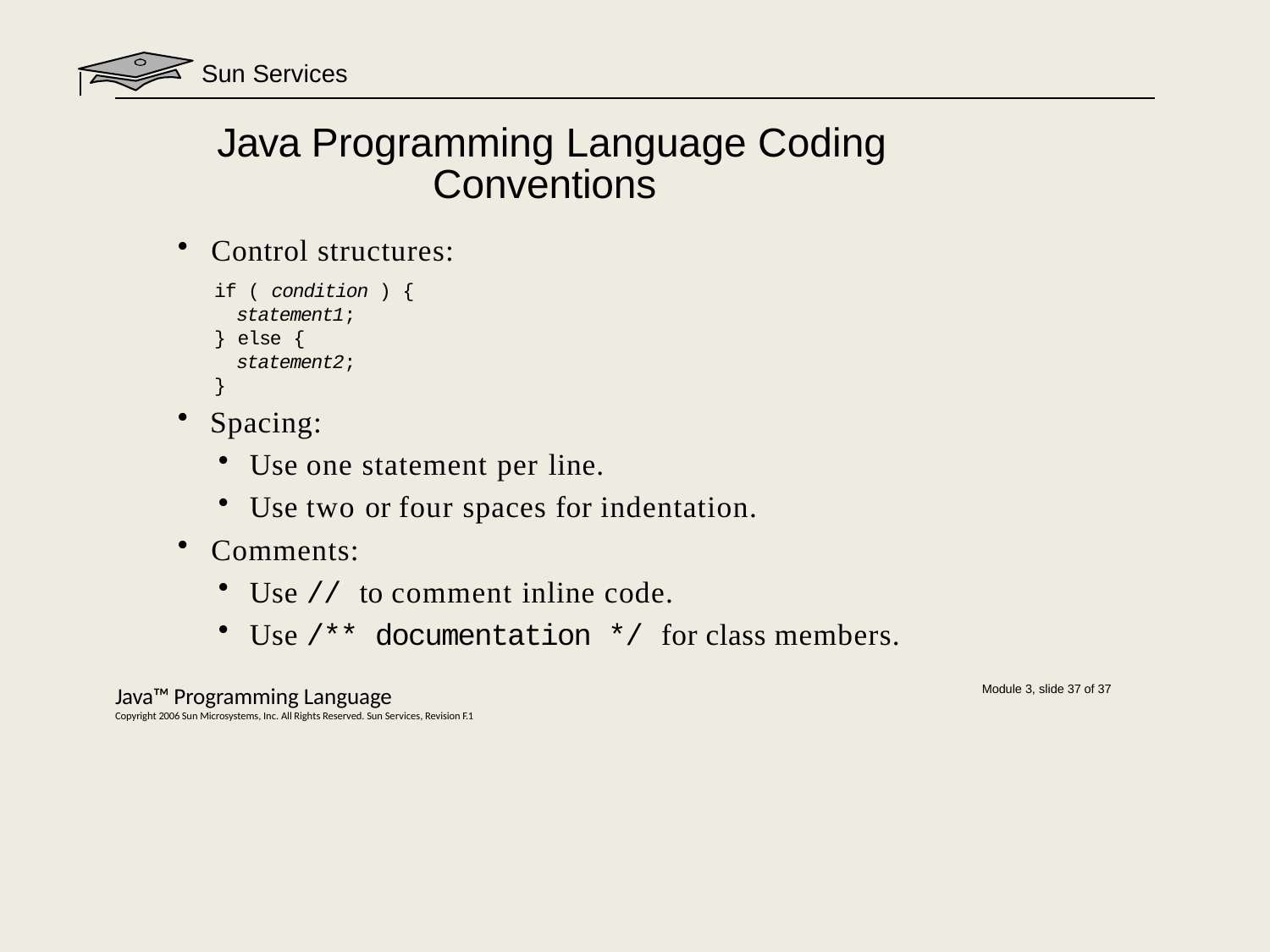

Sun Services

# Java Programming Language Coding  Conventions
Control structures:
if ( condition ) {
statement1;
} else {
statement2;
}
Spacing:
Use one statement per line.
Use two or four spaces for indentation.
Comments:
Use // to comment inline code.
Use /** documentation */ for class members.
Java™ Programming Language
Copyright 2006 Sun Microsystems, Inc. All Rights Reserved. Sun Services, Revision F.1
Module 3, slide 37 of 37